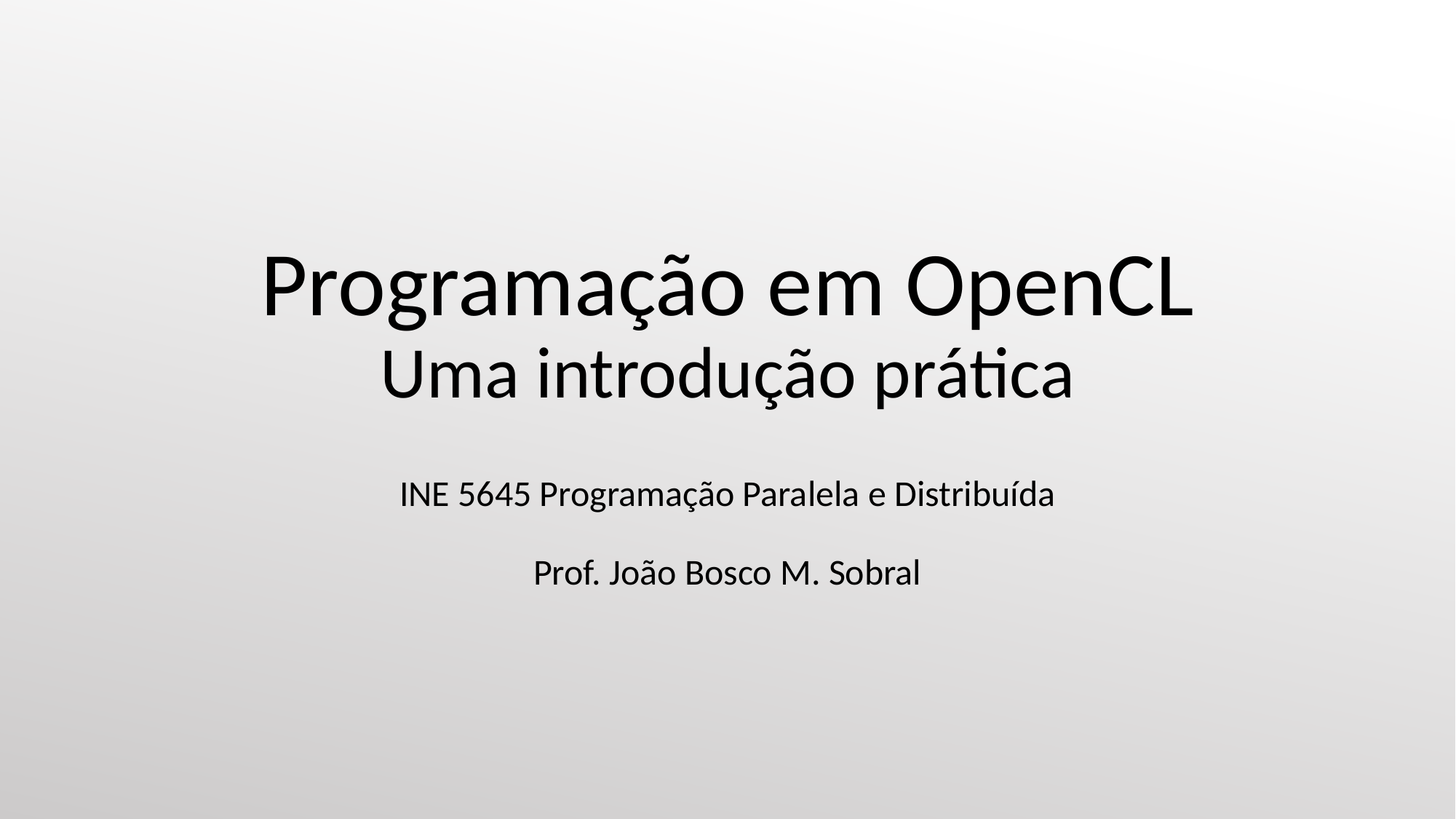

# Programação em OpenCL Uma introdução prática
INE 5645 Programação Paralela e Distribuída
Prof. João Bosco M. Sobral